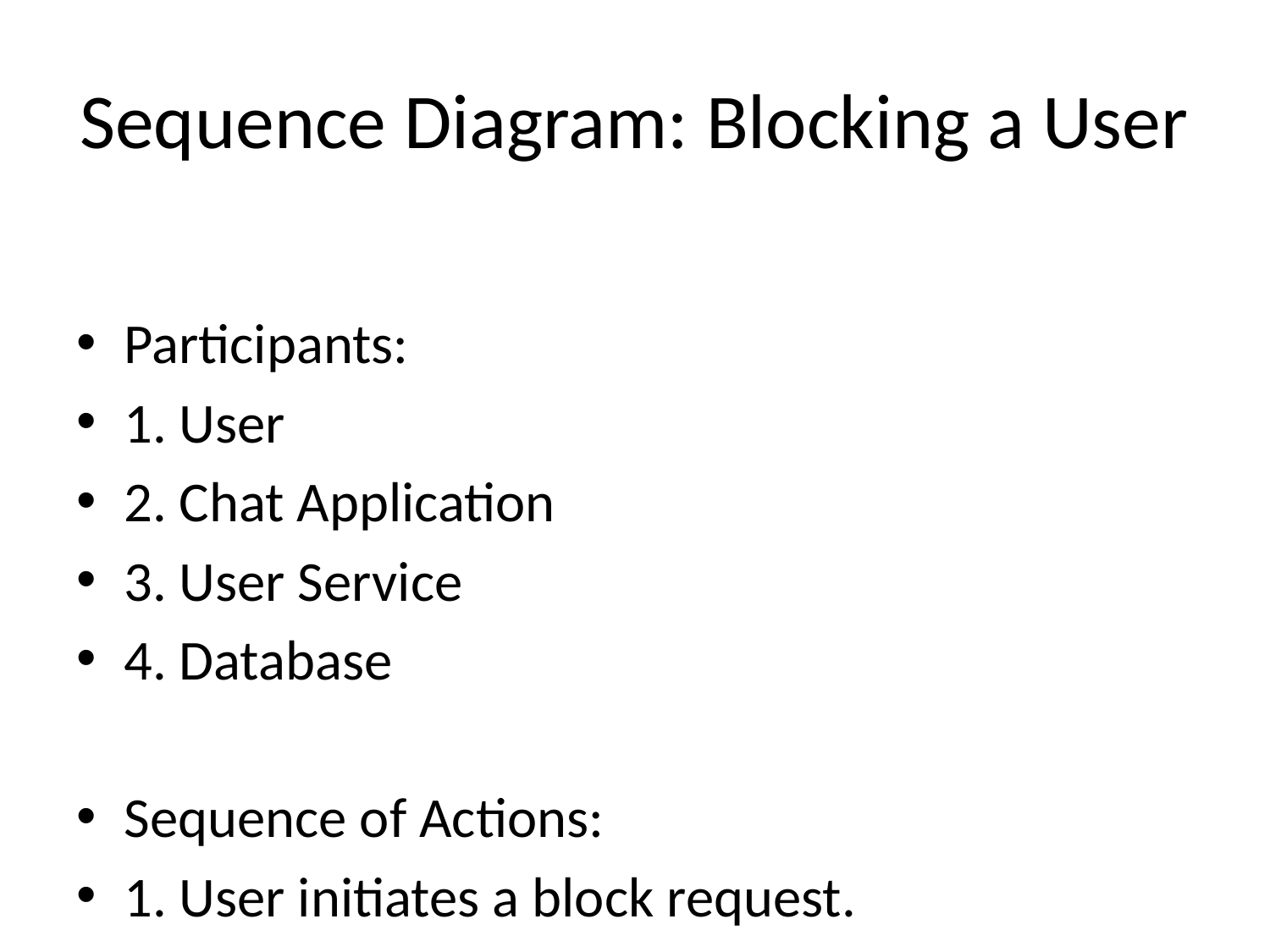

# Sequence Diagram: Blocking a User

Participants:
1. User
2. Chat Application
3. User Service
4. Database

Sequence of Actions:
1. User initiates a block request.
2. Chat Application processes the block request.
3. Chat Application sends block request to User Service.
4. User Service updates the block status in the Database.
5. User Service sends a confirmation back to Chat Application.
6. Chat Application confirms the block action to User.